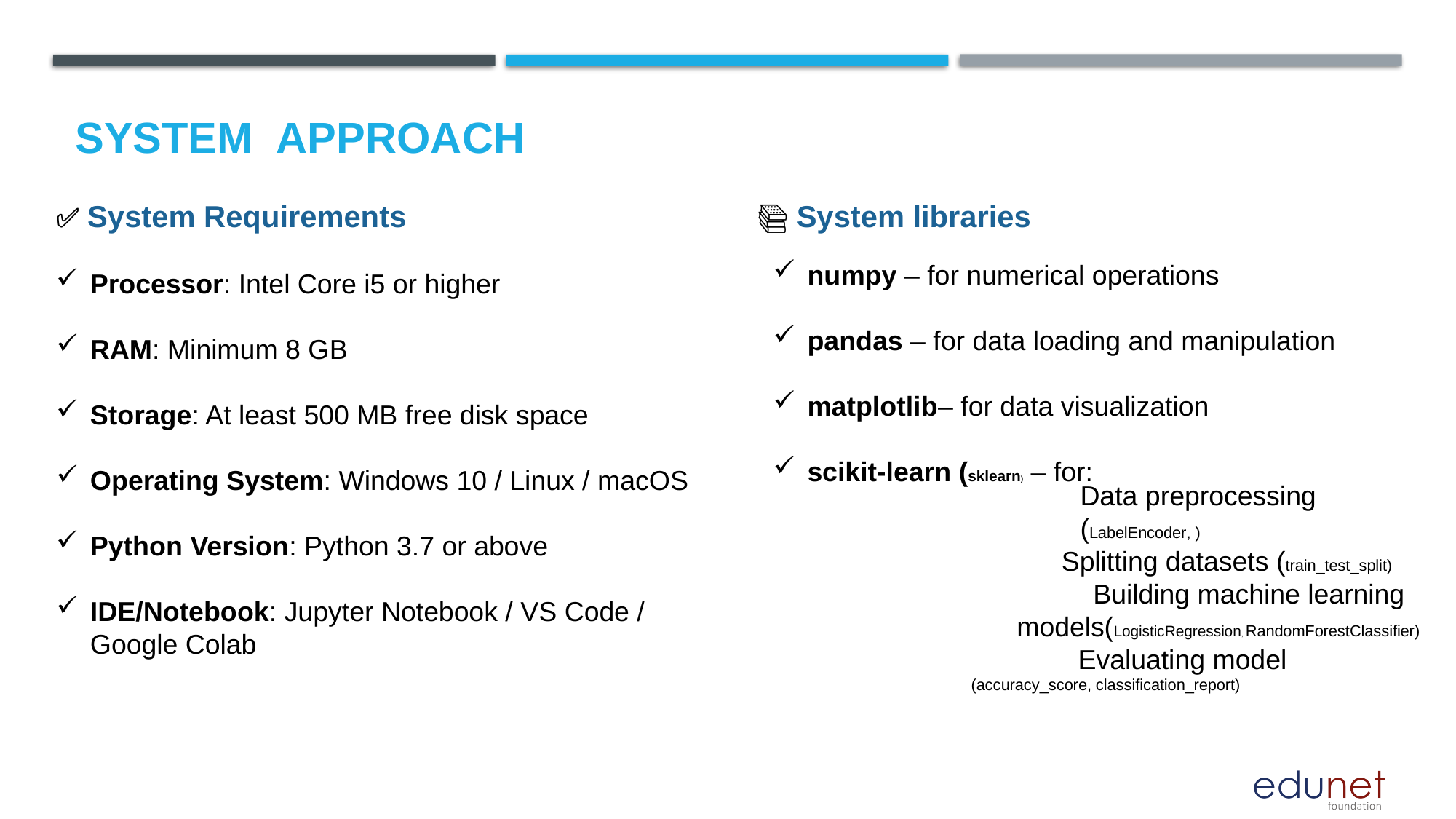

# System  Approach
✅ System Requirements

Processor: Intel Core i5 or higher

RAM: Minimum 8 GB

Storage: At least 500 MB free disk space

Operating System: Windows 10 / Linux / macOS

Python Version: Python 3.7 or above

IDE/Notebook: Jupyter Notebook / VS Code / Google Colab

📚 System libraries

numpy – for numerical operations

pandas – for data loading and manipulation

matplotlib– for data visualization

scikit-learn (sklearn) – for:

Data preprocessing (LabelEncoder, )
  Splitting datasets (train_test_split)
                Building machine learning         models(LogisticRegression, RandomForestClassifier)
              Evaluating model
(accuracy_score, classification_report)